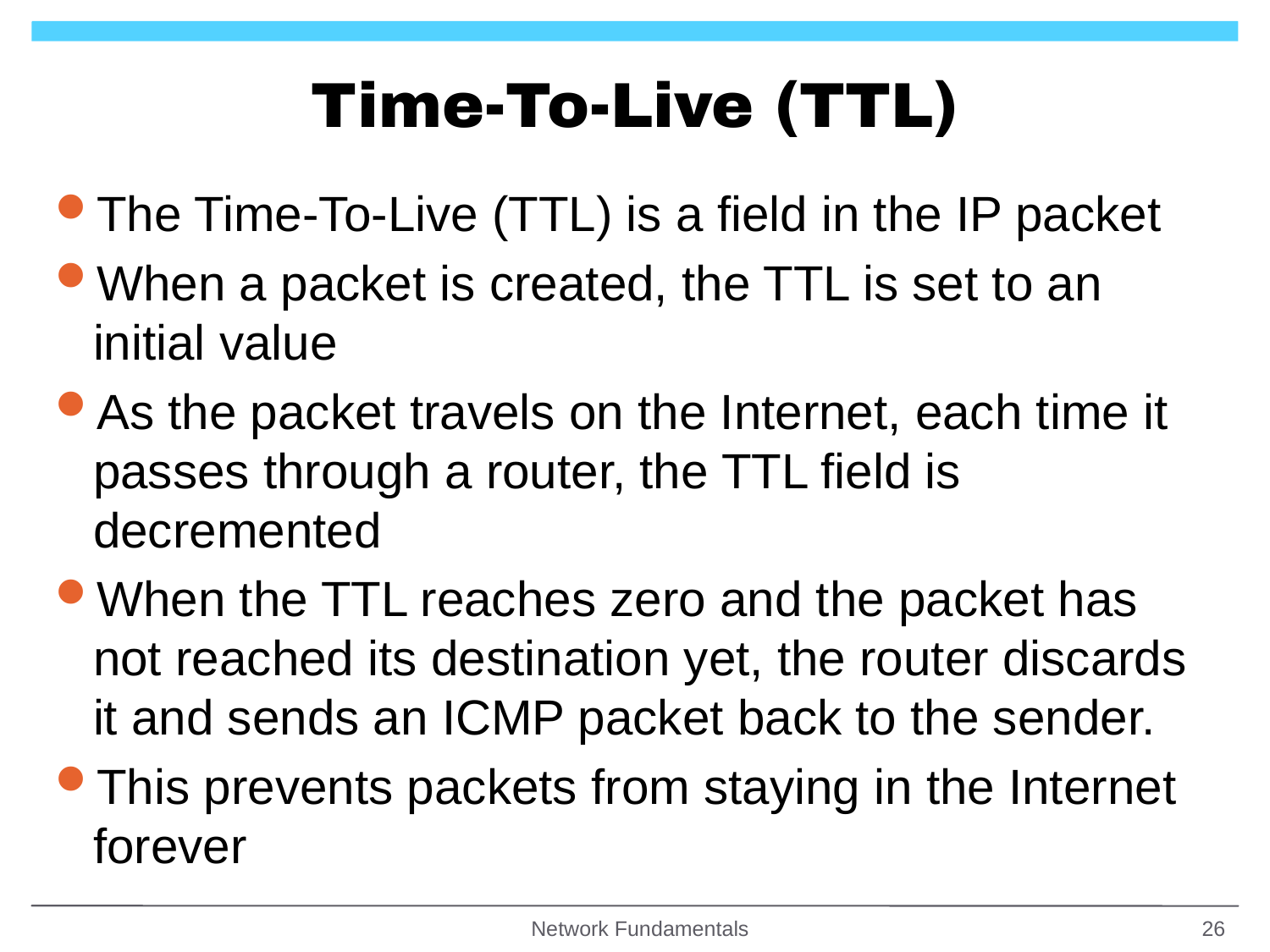

# Time-To-Live (TTL)
The Time-To-Live (TTL) is a field in the IP packet
When a packet is created, the TTL is set to an initial value
As the packet travels on the Internet, each time it passes through a router, the TTL field is decremented
When the TTL reaches zero and the packet has not reached its destination yet, the router discards it and sends an ICMP packet back to the sender.
This prevents packets from staying in the Internet forever
Network Fundamentals
26